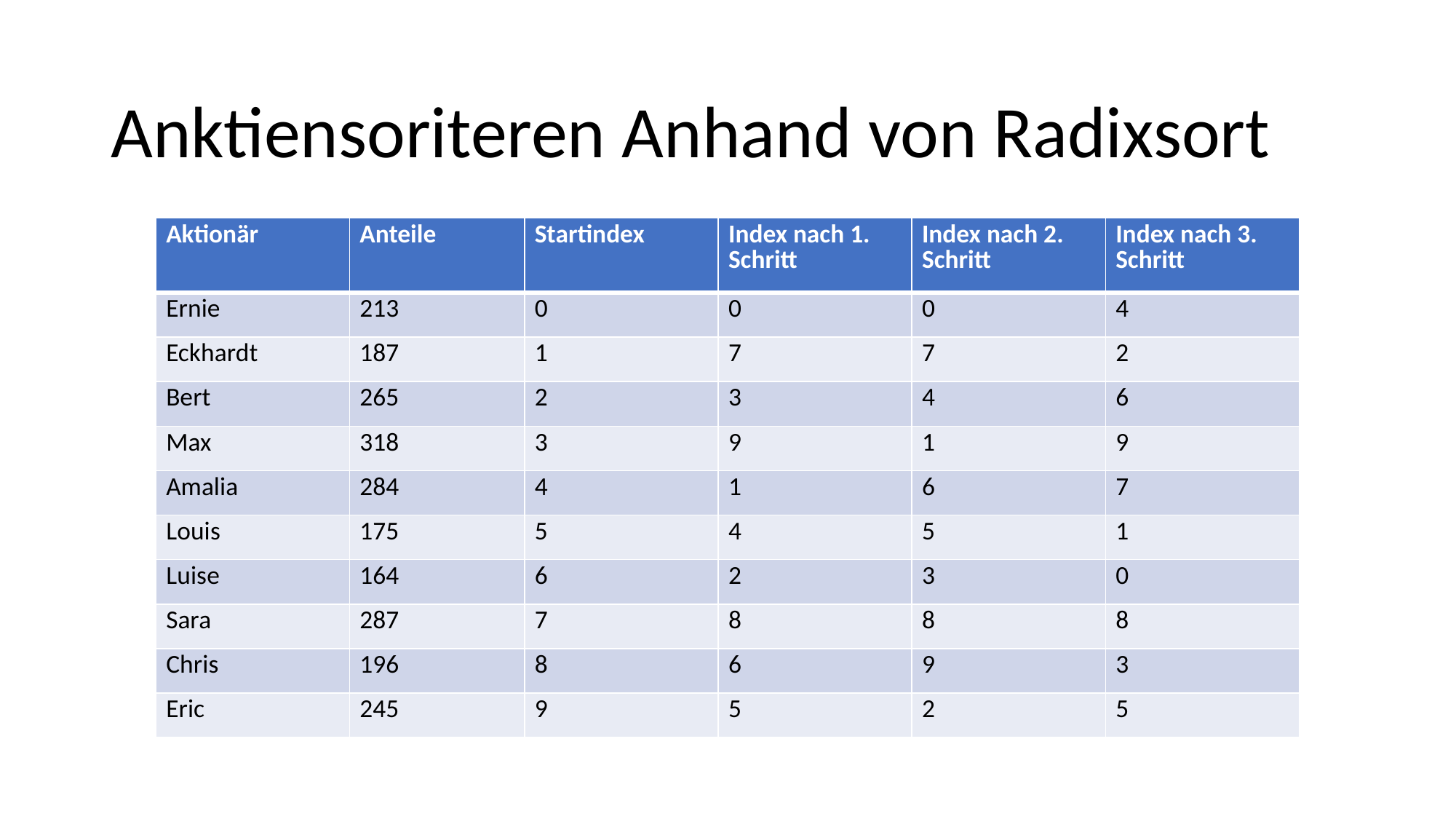

# Anktiensoriteren Anhand von Radixsort
| Aktionär | Anteile | Startindex | Index nach 1. Schritt | Index nach 2. Schritt | Index nach 3. Schritt |
| --- | --- | --- | --- | --- | --- |
| Ernie | 213 | 0 | 0 | 0 | 4 |
| Eckhardt | 187 | 1 | 7 | 7 | 2 |
| Bert | 265 | 2 | 3 | 4 | 6 |
| Max | 318 | 3 | 9 | 1 | 9 |
| Amalia | 284 | 4 | 1 | 6 | 7 |
| Louis | 175 | 5 | 4 | 5 | 1 |
| Luise | 164 | 6 | 2 | 3 | 0 |
| Sara | 287 | 7 | 8 | 8 | 8 |
| Chris | 196 | 8 | 6 | 9 | 3 |
| Eric | 245 | 9 | 5 | 2 | 5 |